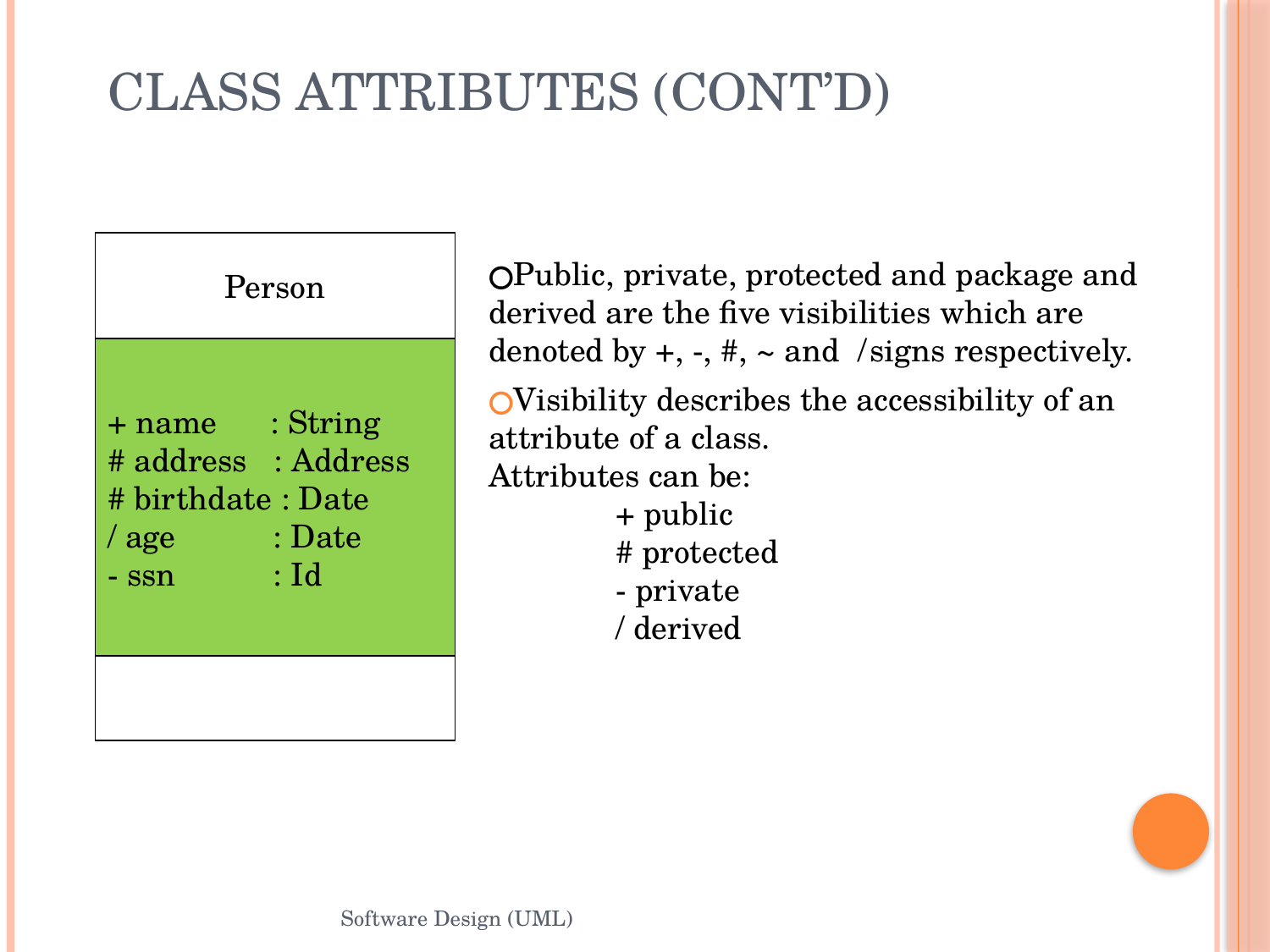

# Class Attributes (Cont’d)
Person
Public, private, protected and package and derived are the five visibilities which are denoted by +, -, #, ~ and  /	signs respectively.
Visibility describes the accessibility of an attribute of a class.
Attributes can be:
	+ public
	# protected
	- private
	/ derived
+ name      : String
# address   : Address
# birthdate : Date
/ age           : Date
- ssn           : Id

Software Design (UML)